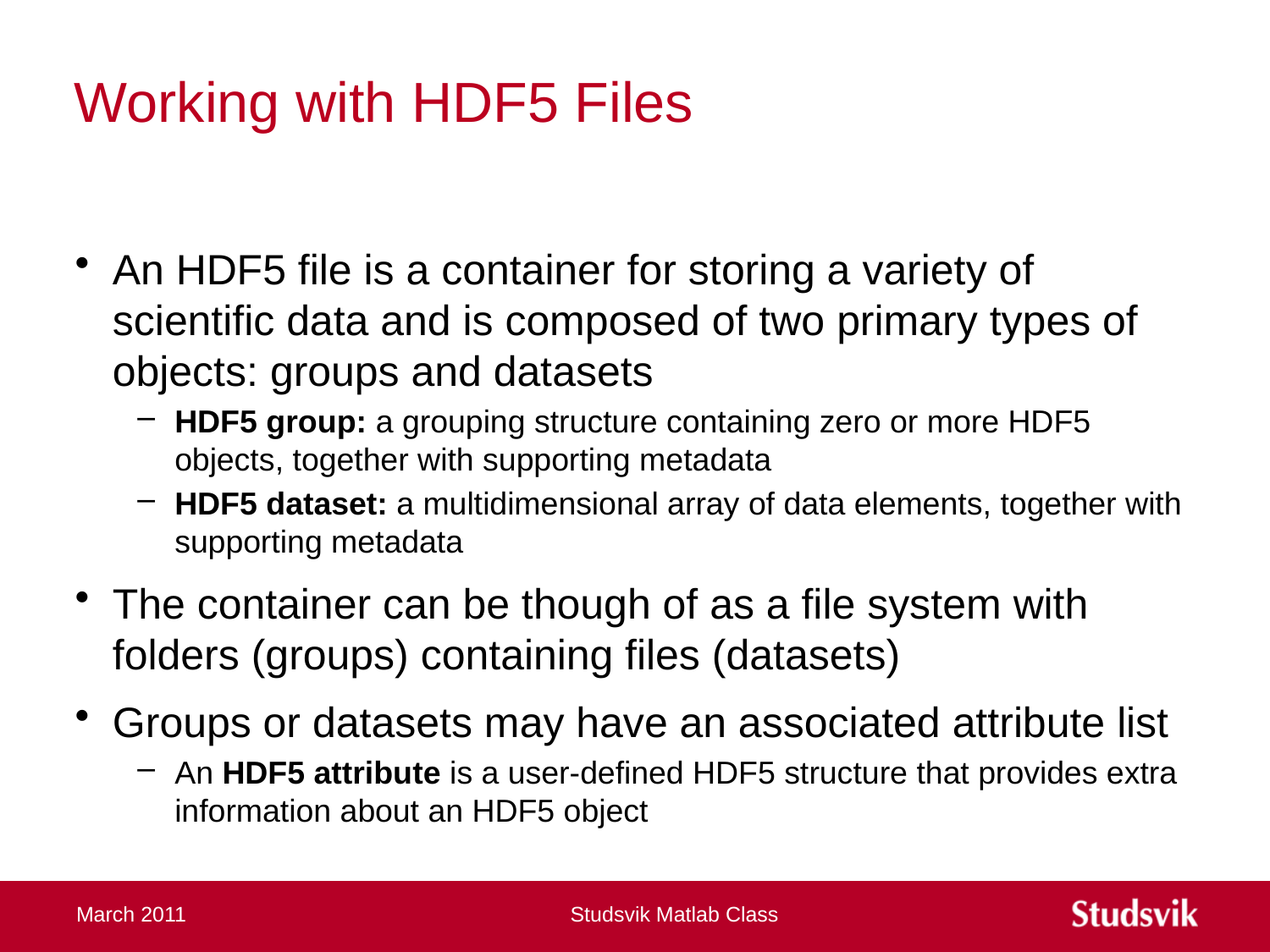

# Working with HDF5 Files
An HDF5 file is a container for storing a variety of scientific data and is composed of two primary types of objects: groups and datasets
HDF5 group: a grouping structure containing zero or more HDF5 objects, together with supporting metadata
HDF5 dataset: a multidimensional array of data elements, together with supporting metadata
The container can be though of as a file system with folders (groups) containing files (datasets)
Groups or datasets may have an associated attribute list
An HDF5 attribute is a user-defined HDF5 structure that provides extra information about an HDF5 object
March 2011
Studsvik Matlab Class